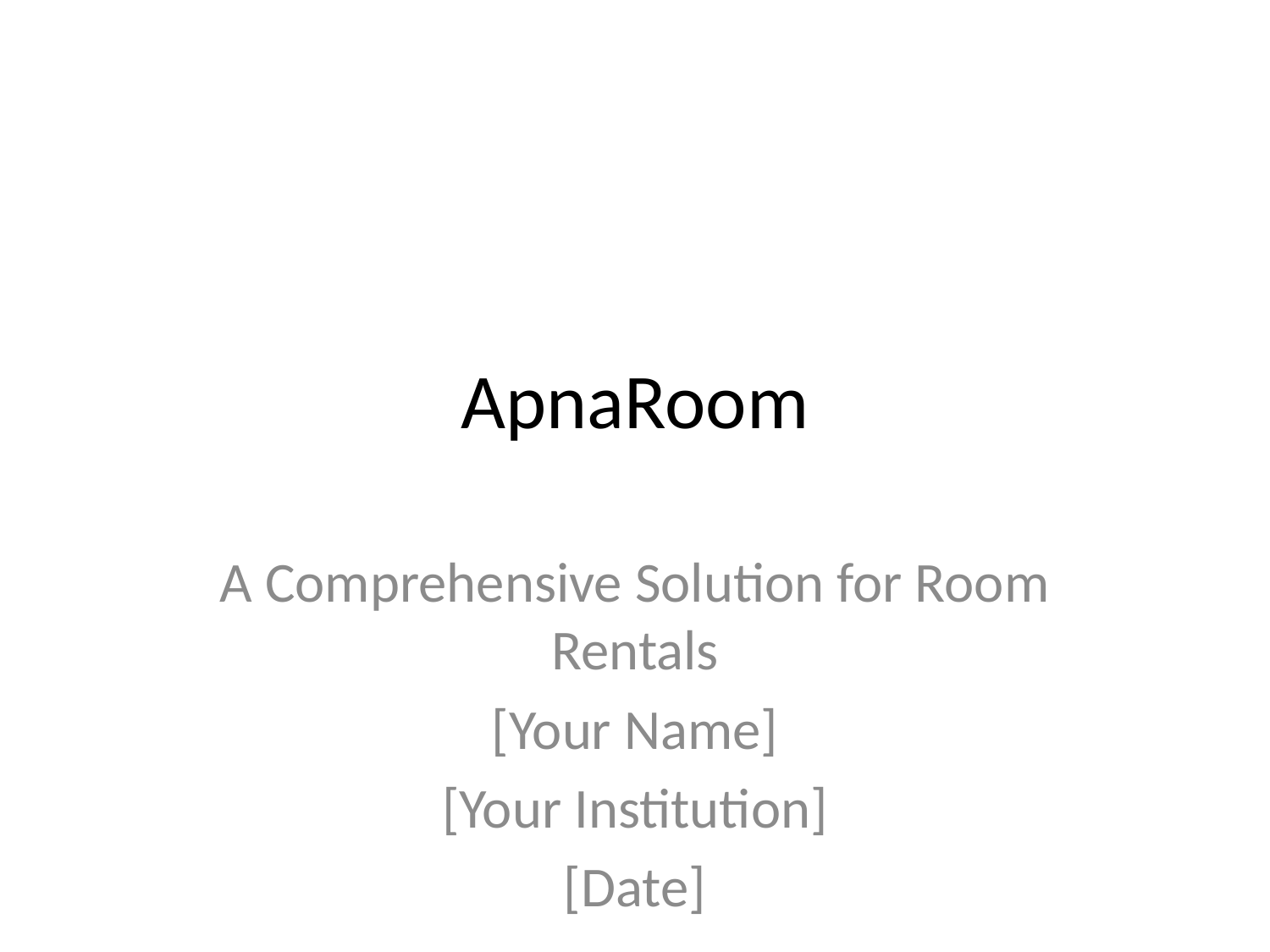

# ApnaRoom
A Comprehensive Solution for Room Rentals
[Your Name]
[Your Institution]
[Date]